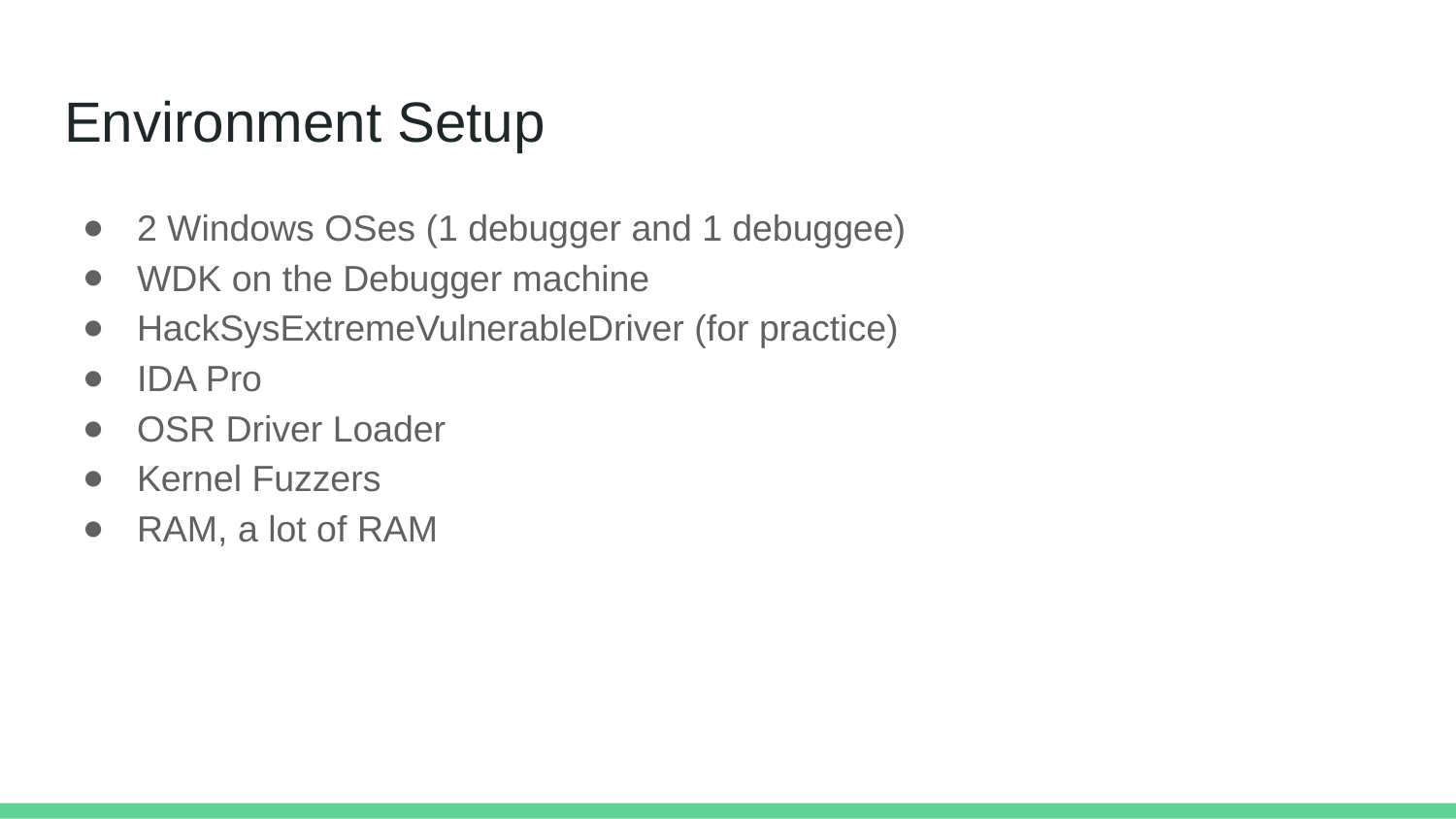

# Environment Setup
2 Windows OSes (1 debugger and 1 debuggee)
WDK on the Debugger machine
HackSysExtremeVulnerableDriver (for practice)
IDA Pro
OSR Driver Loader
Kernel Fuzzers
RAM, a lot of RAM